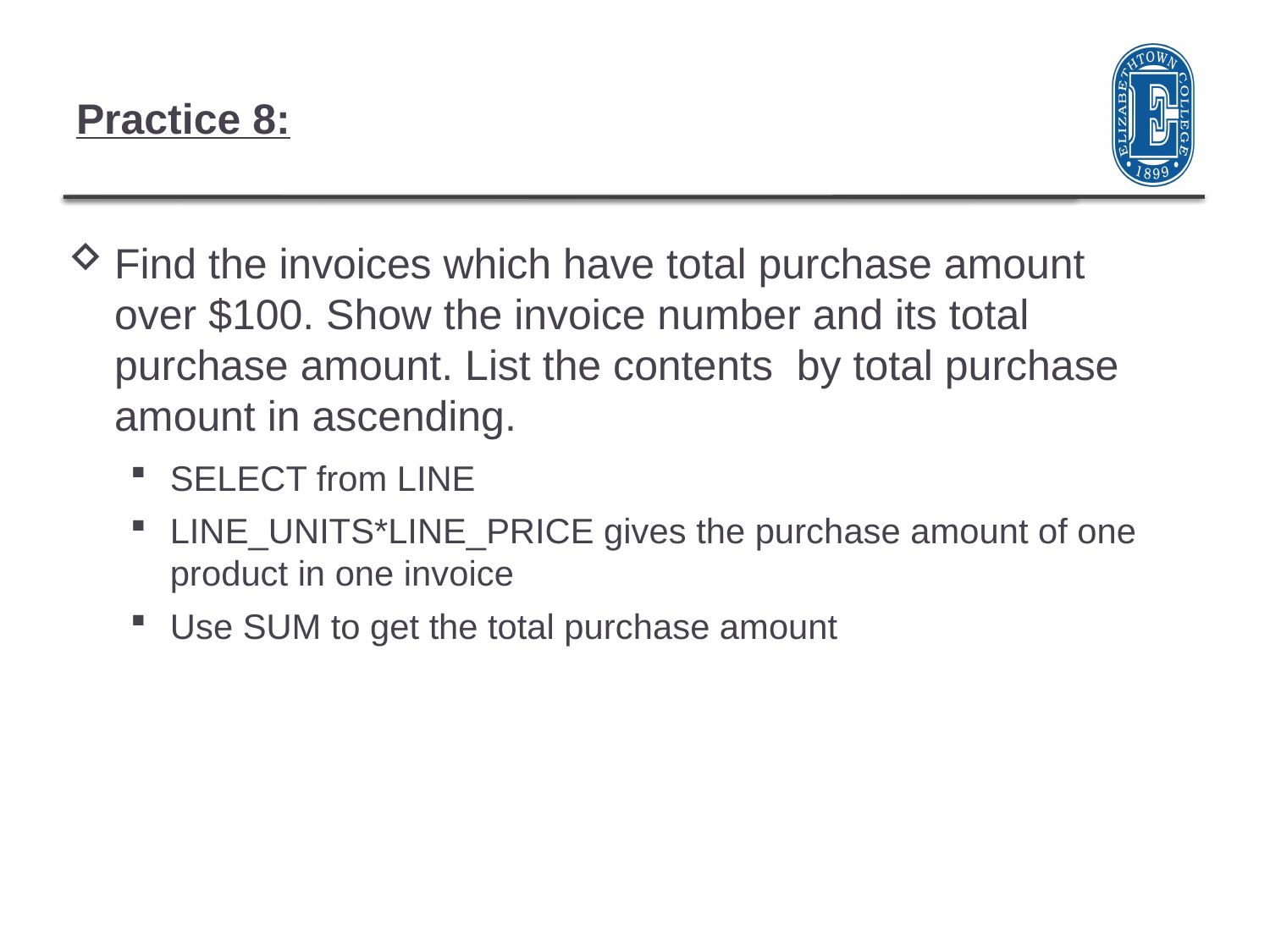

# Practice 8:
Find the invoices which have total purchase amount over $100. Show the invoice number and its total purchase amount. List the contents  by total purchase amount in ascending.
SELECT from LINE
LINE_UNITS*LINE_PRICE gives the purchase amount of one product in one invoice
Use SUM to get the total purchase amount